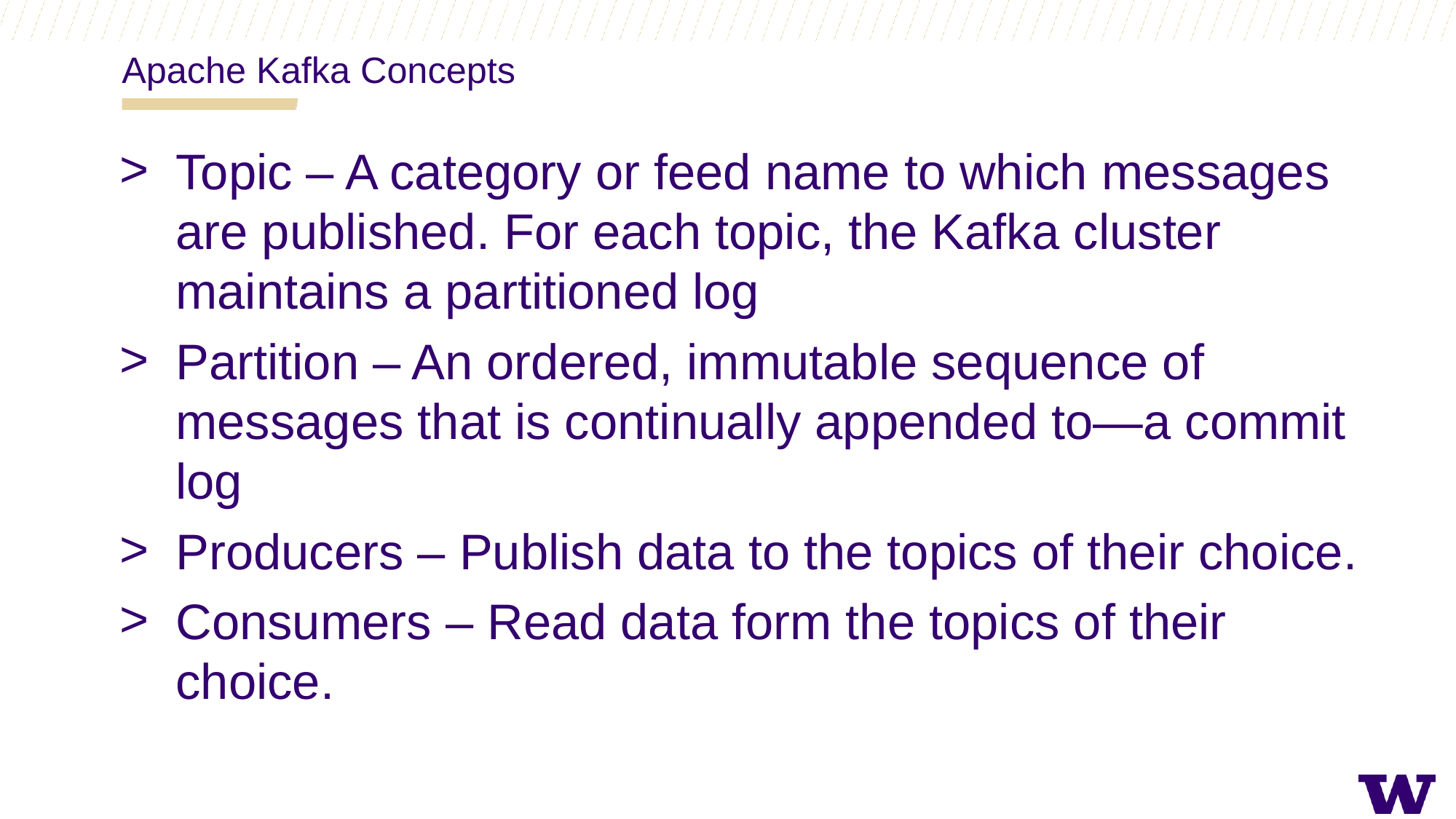

Apache Kafka Concepts
Topic – A category or feed name to which messages are published. For each topic, the Kafka cluster maintains a partitioned log
Partition – An ordered, immutable sequence of messages that is continually appended to—a commit log
Producers – Publish data to the topics of their choice.
Consumers – Read data form the topics of their choice.